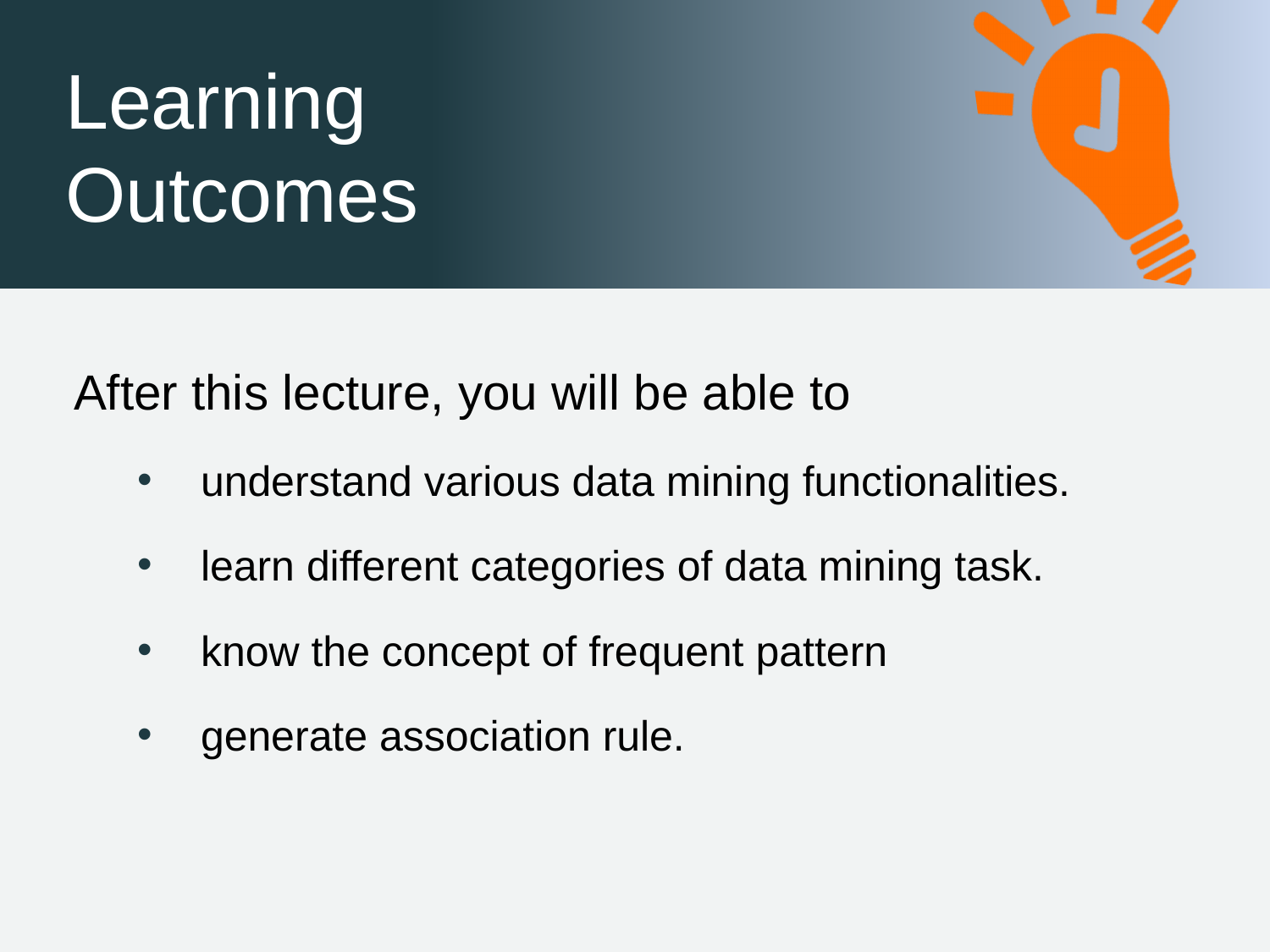

After this lecture, you will be able to
understand various data mining functionalities.
learn different categories of data mining task.
know the concept of frequent pattern
generate association rule.